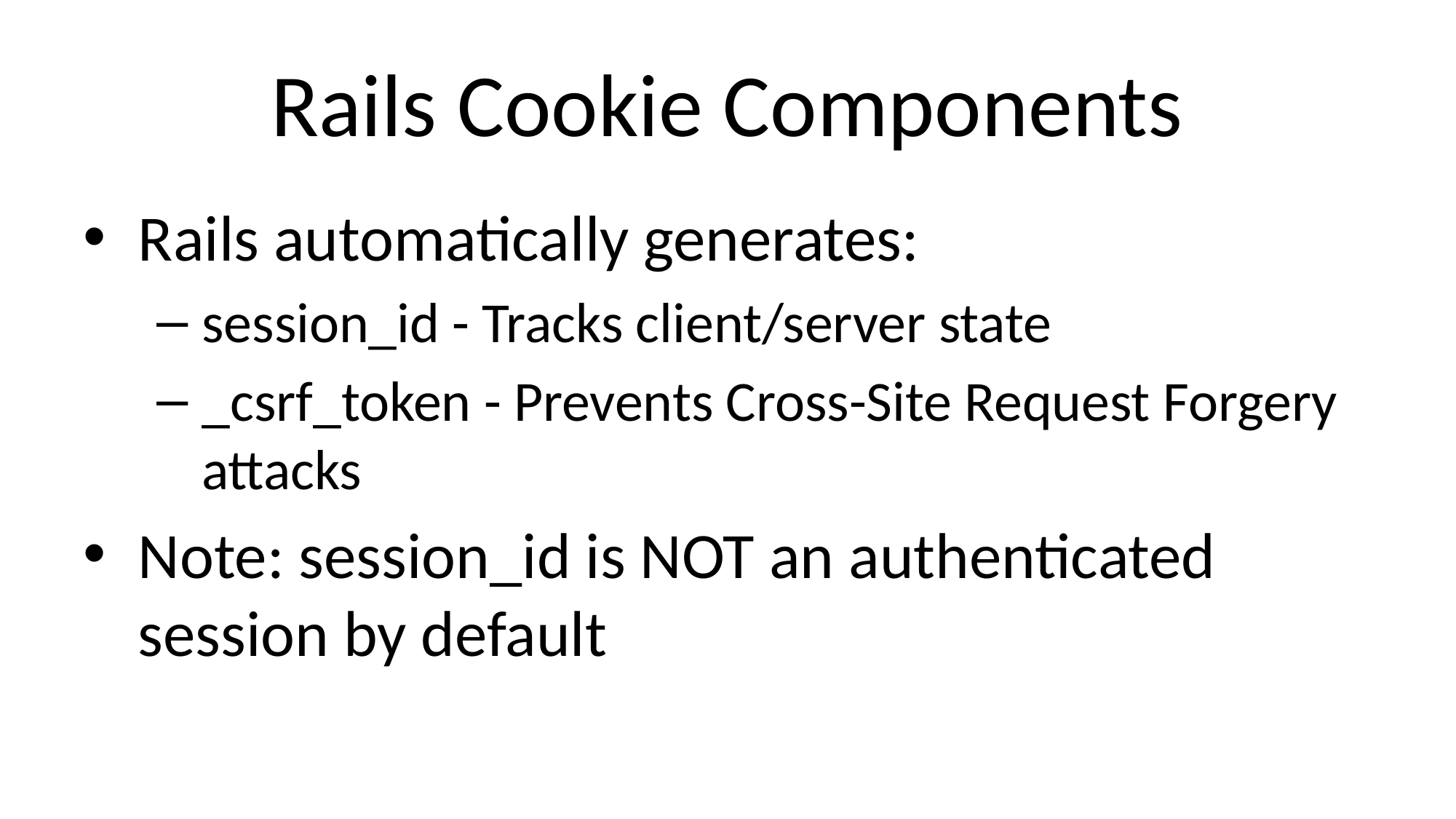

# Rails Cookie Components
Rails automatically generates:
session_id - Tracks client/server state
_csrf_token - Prevents Cross-Site Request Forgery attacks
Note: session_id is NOT an authenticated session by default